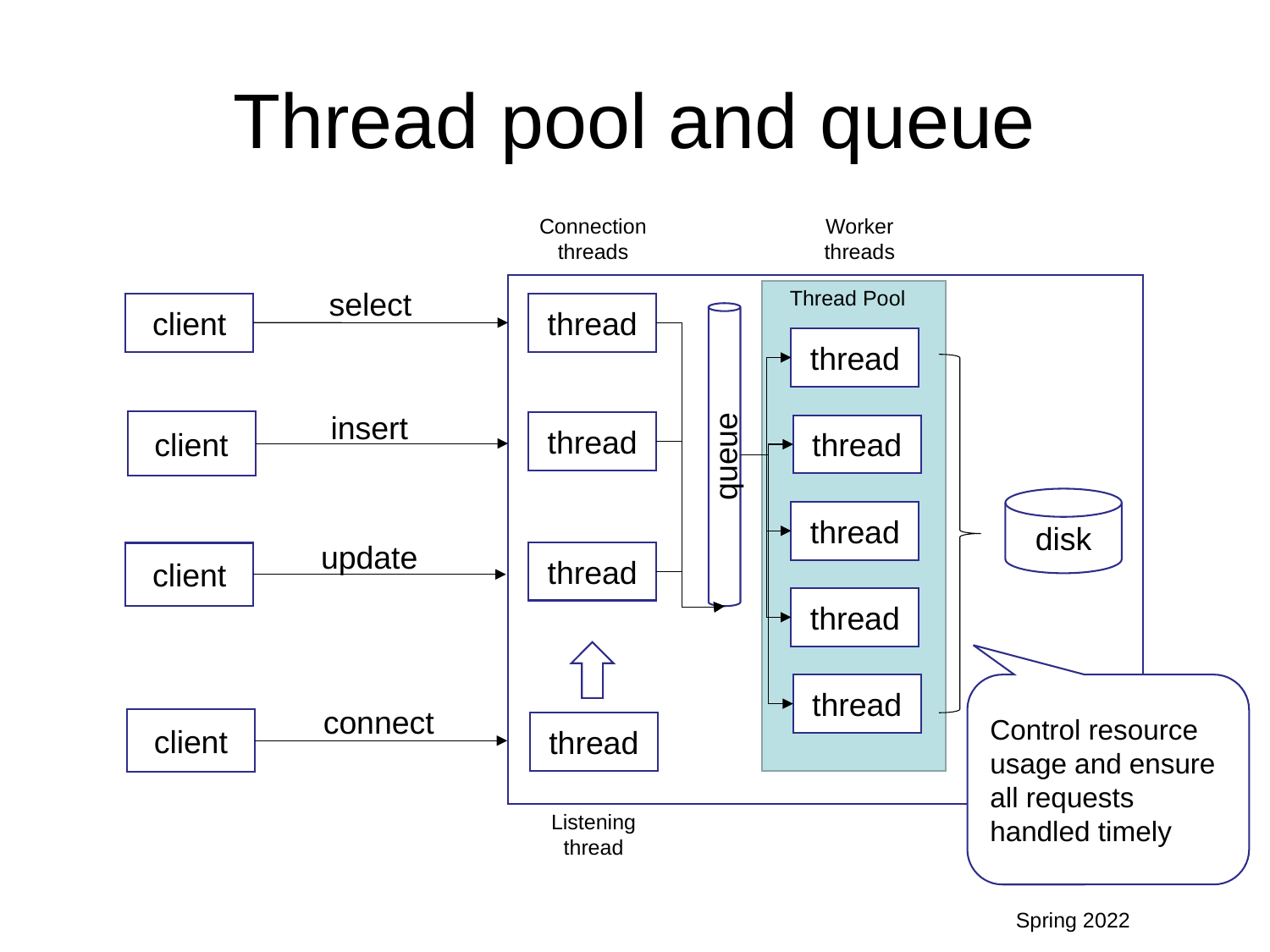

# Thread pool and queue
Connection
threads
Worker
threads

select
Thread Pool

client
thread
queue
thread

insert
client
thread
thread
disk
thread
update
thread
client
thread

thread
Control resource usage and ensure all requests handled timely
connect
client
thread
Listening
thread
Spring 2022